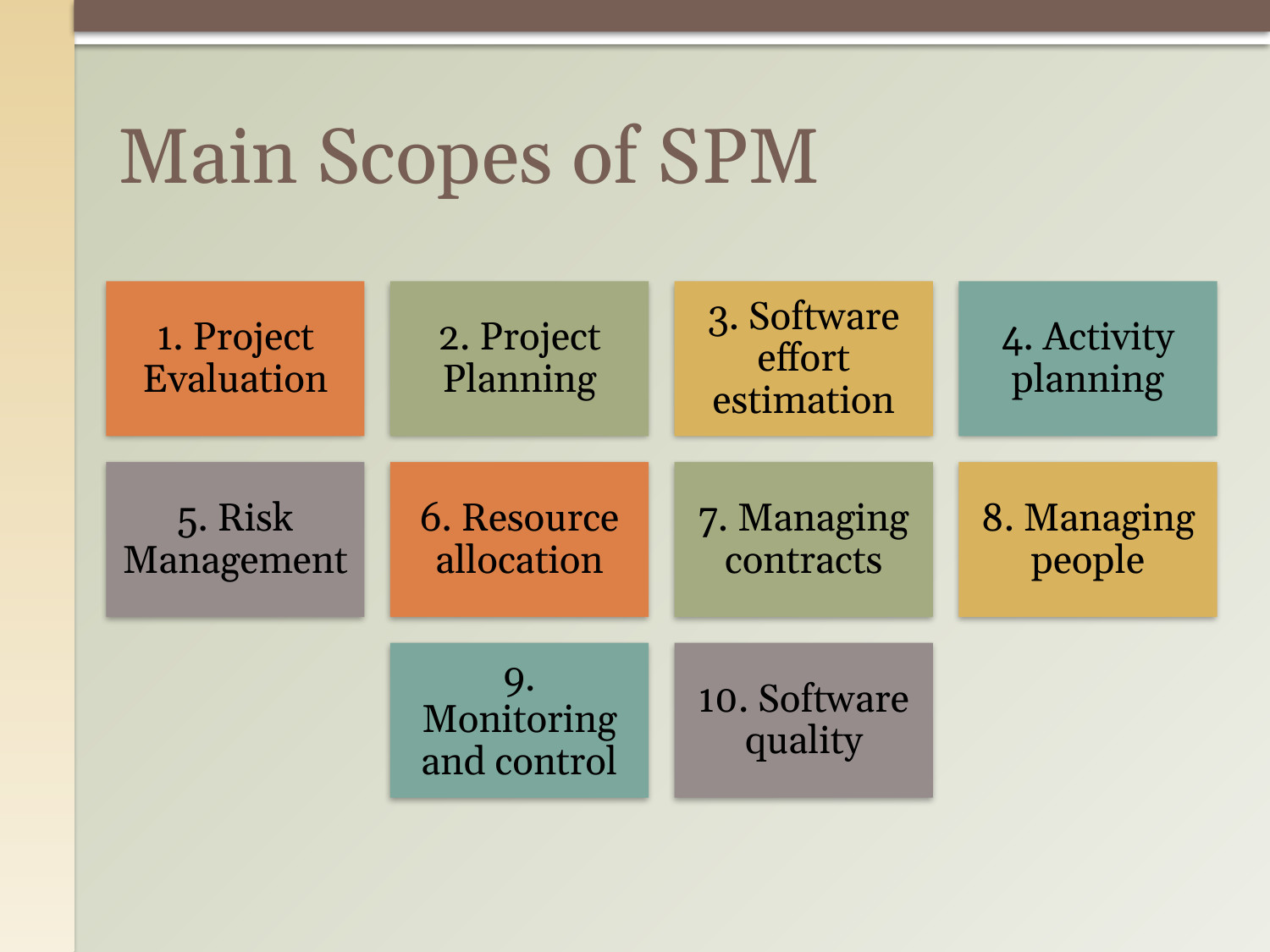

# Main Scopes of SPM
1. Project Evaluation
2. Project Planning
3. Software effort estimation
4. Activity planning
5. Risk Management
6. Resource allocation
7. Managing contracts
8. Managing people
9. Monitoring and control
10. Software quality